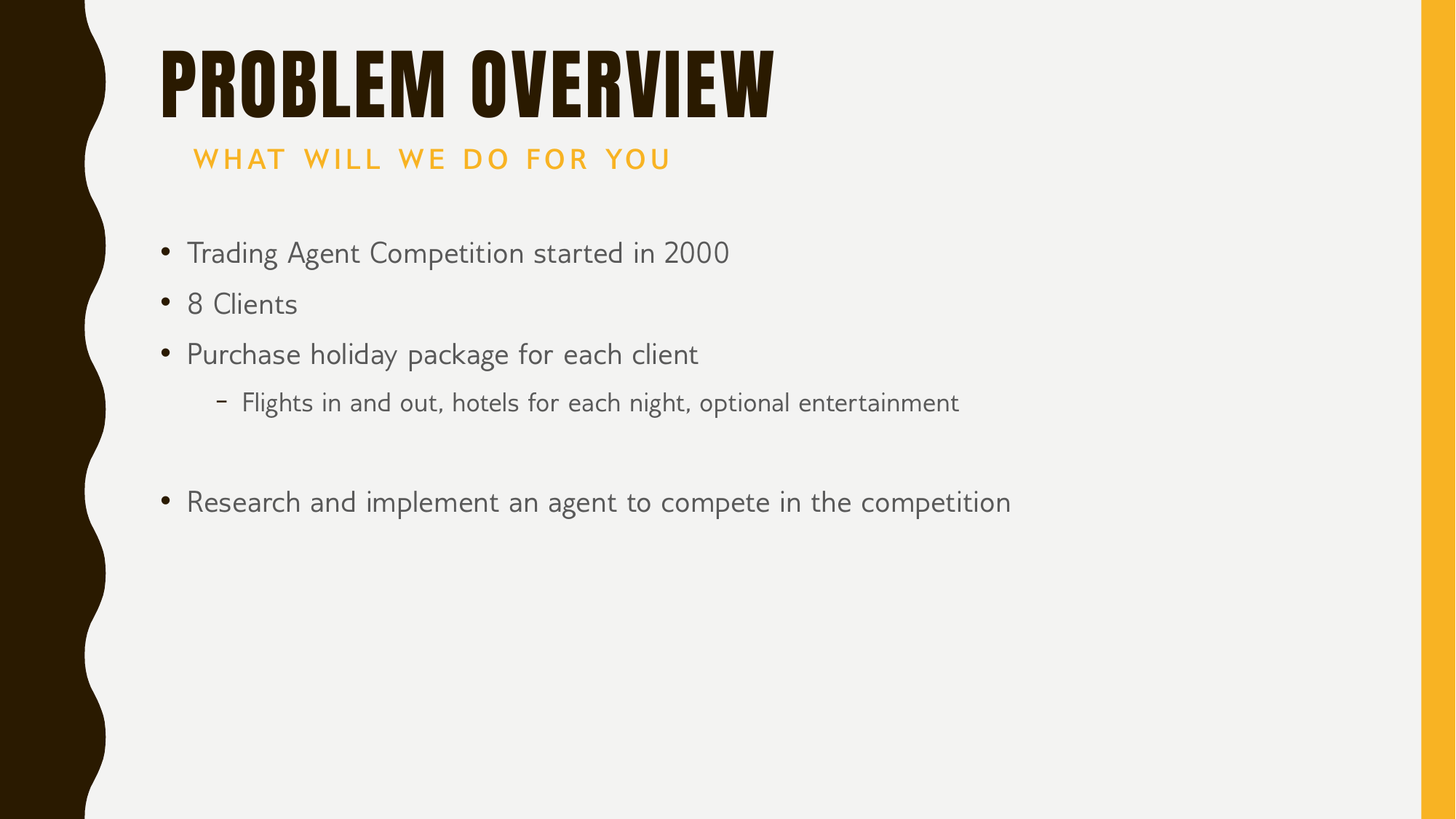

# Problem Overview
What will we do for you
Trading Agent Competition started in 2000
8 Clients
Purchase holiday package for each client
Flights in and out, hotels for each night, optional entertainment

Research and implement an agent to compete in the competition